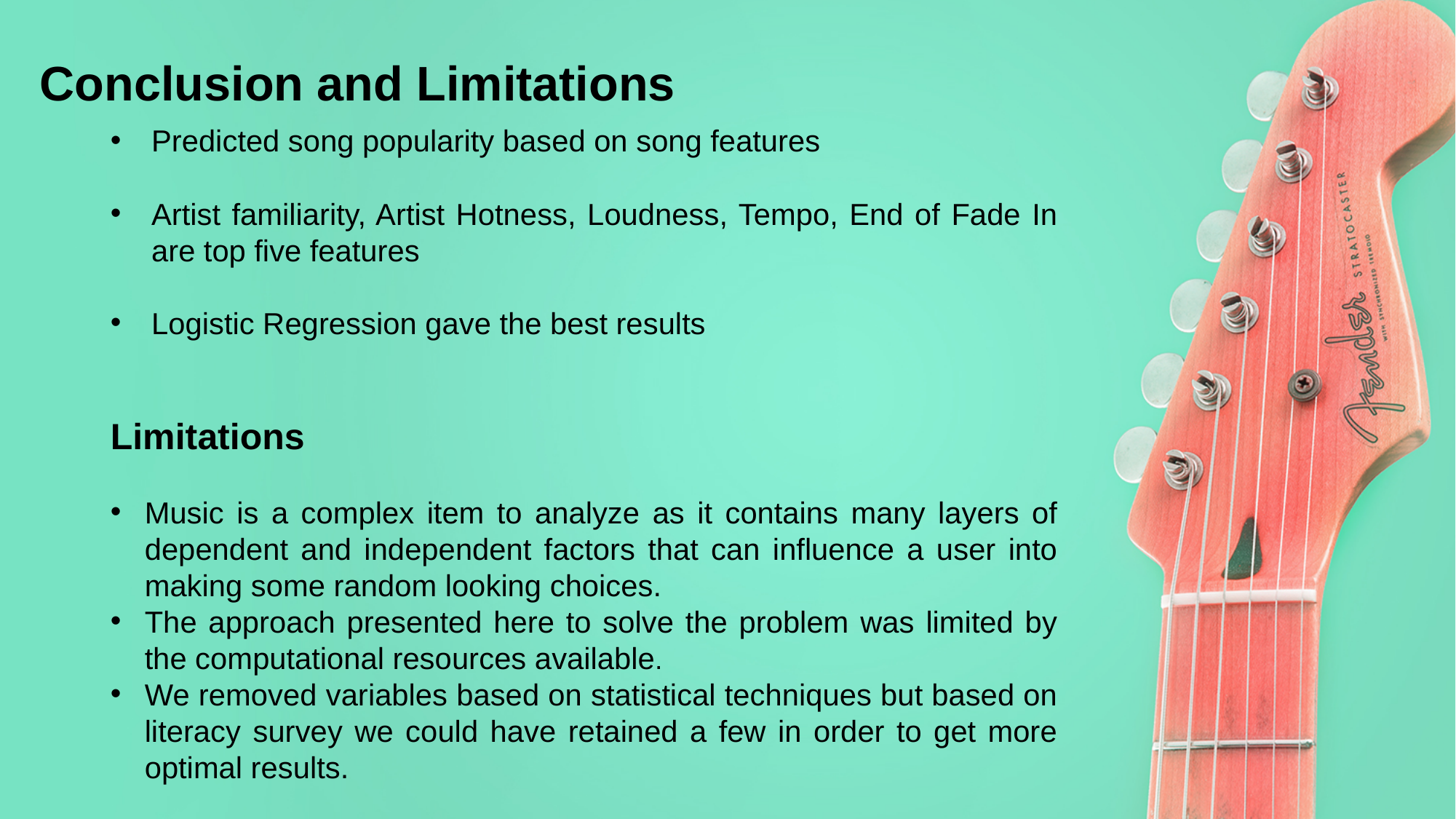

Conclusion and Limitations
Predicted song popularity based on song features

Artist familiarity, Artist Hotness, Loudness, Tempo, End of Fade In are top five features

Logistic Regression gave the best results

Limitations

Music is a complex item to analyze as it contains many layers of dependent and independent factors that can influence a user into making some random looking choices.
The approach presented here to solve the problem was limited by the computational resources available.
We removed variables based on statistical techniques but based on literacy survey we could have retained a few in order to get more optimal results.